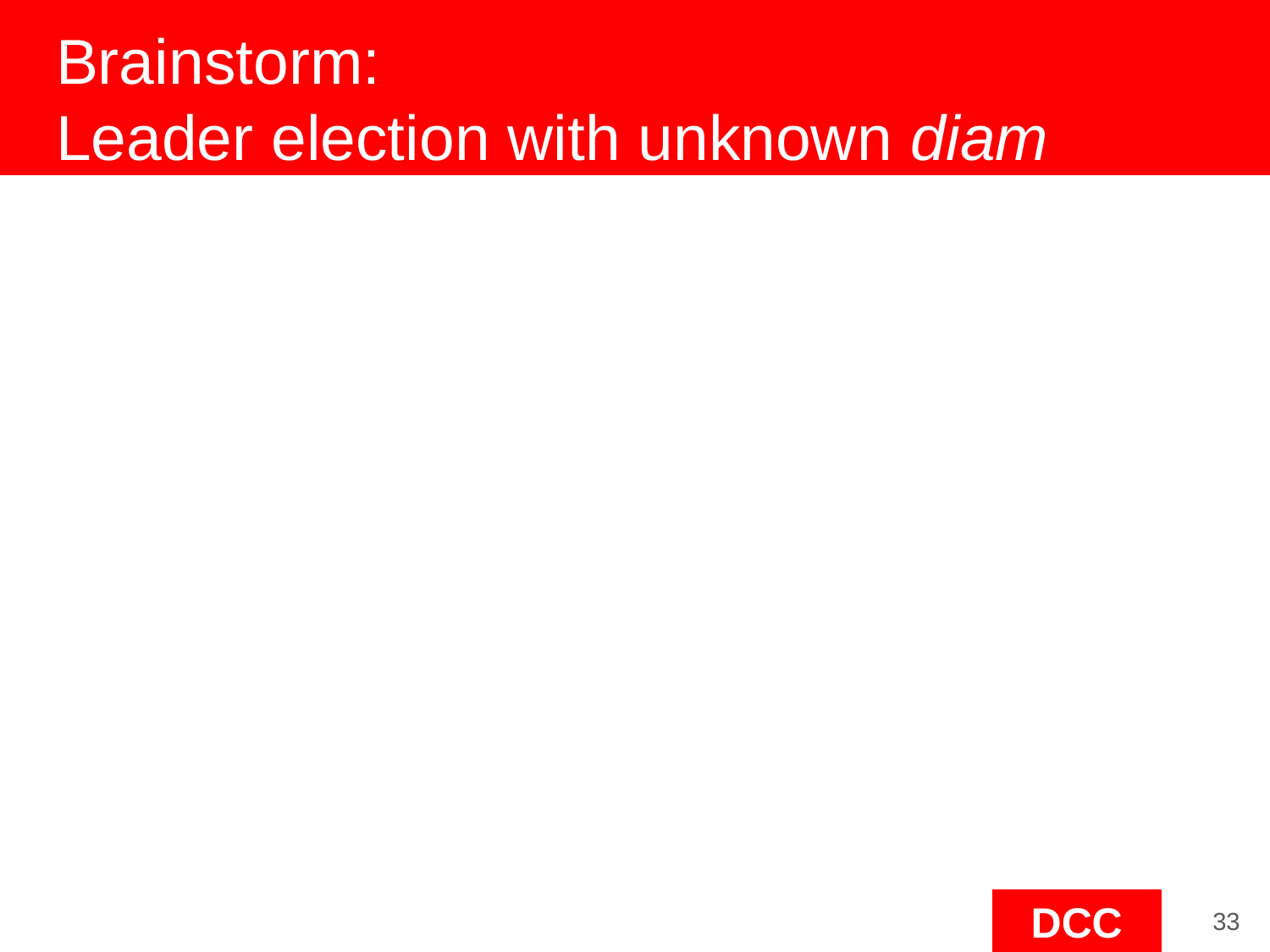

# Brainstorm:
Leader election with unknown diam

33